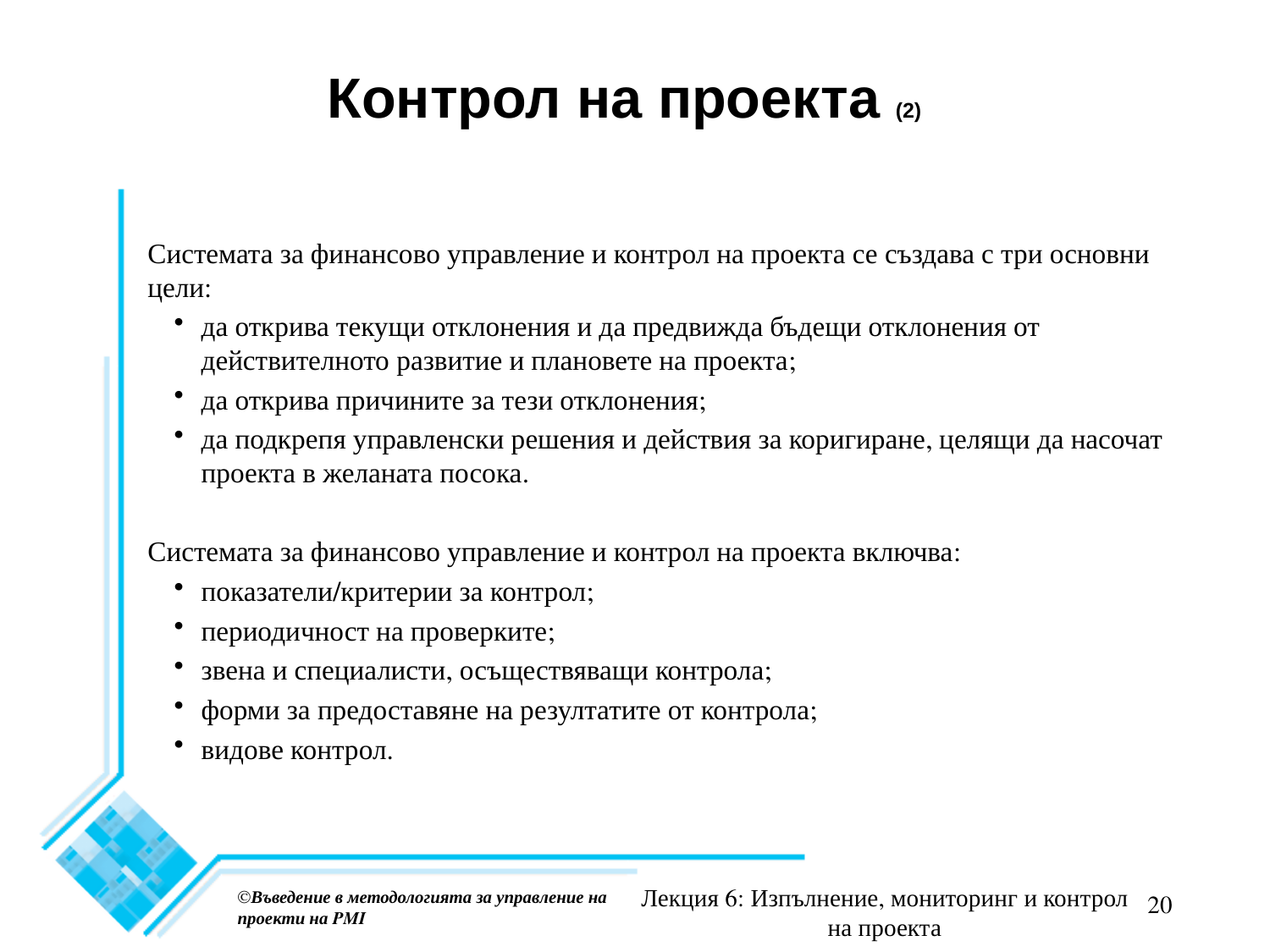

# Контрол на проекта (2)

Системата за финансово управление и контрол на проекта се създава с три основни цели:
да открива текущи отклонения и да предвижда бъдещи отклонения от действителното развитие и плановете на проекта;
да открива причините за тези отклонения;
да подкрепя управленски решения и действия за коригиране, целящи да насочат проекта в желаната посока.

Системата за финансово управление и контрол на проекта включва:
показатели/критерии за контрол;
периодичност на проверките;
звена и специалисти, осъществяващи контрола;
форми за предоставяне на резултатите от контрола;
видове контрол.
Лекция 6: Изпълнение, мониторинг и контрол на проекта

©Въведение в методологията за управление на проекти на PMI

20